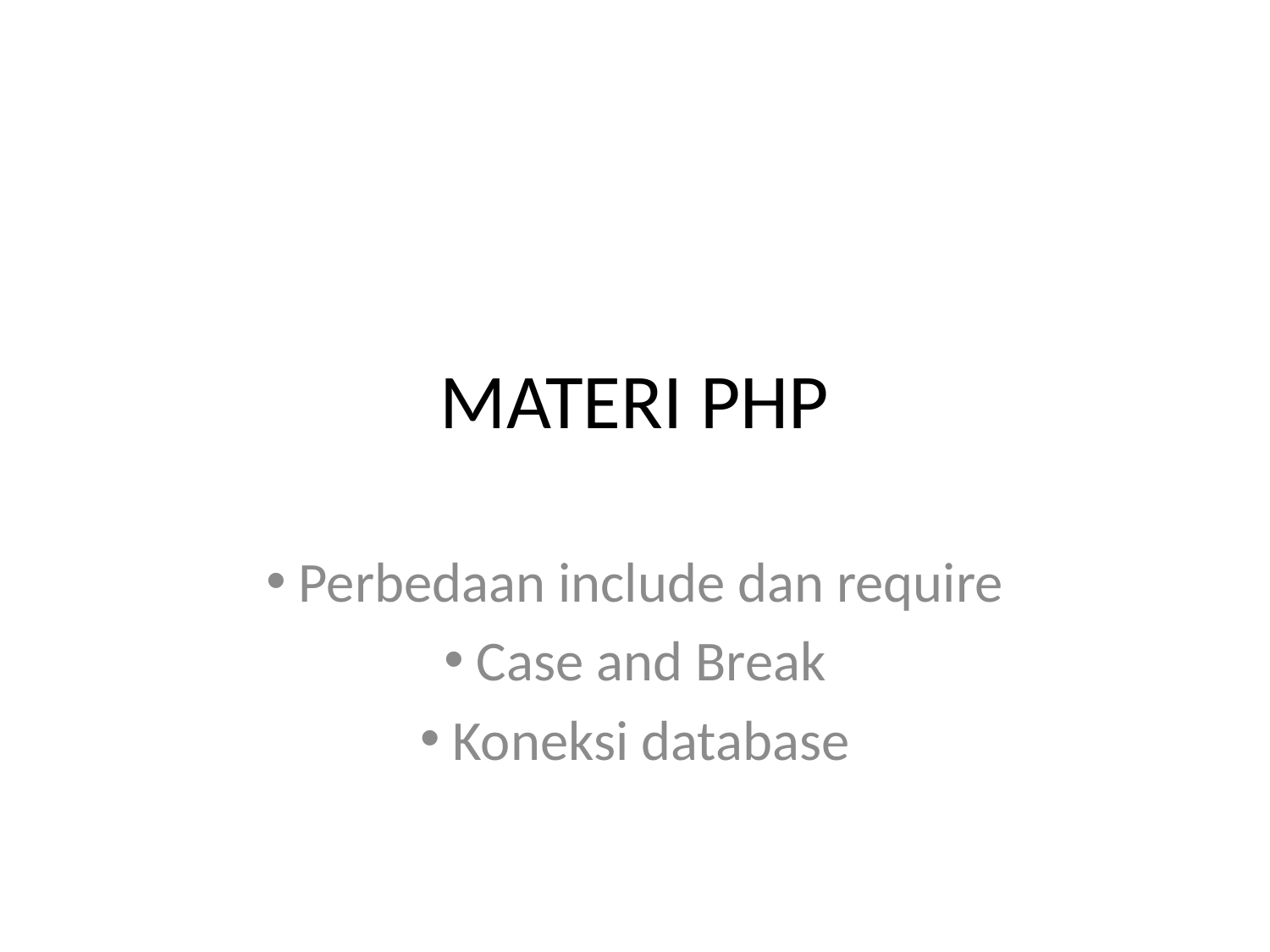

# MATERI PHP
 Perbedaan include dan require
 Case and Break
 Koneksi database